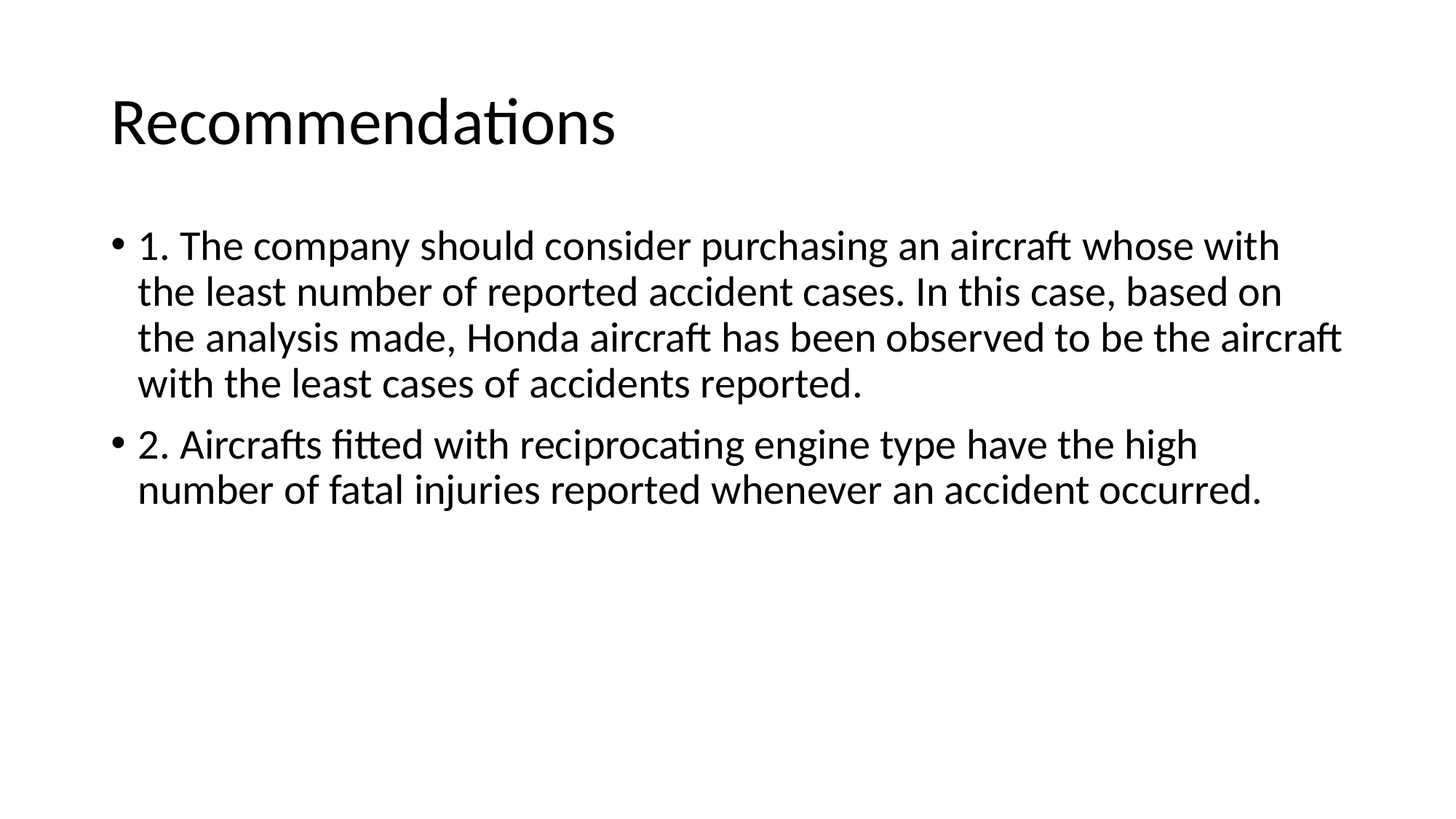

# Recommendations
1. The company should consider purchasing an aircraft whose with the least number of reported accident cases. In this case, based on the analysis made, Honda aircraft has been observed to be the aircraft with the least cases of accidents reported.
2. Aircrafts fitted with reciprocating engine type have the high number of fatal injuries reported whenever an accident occurred.